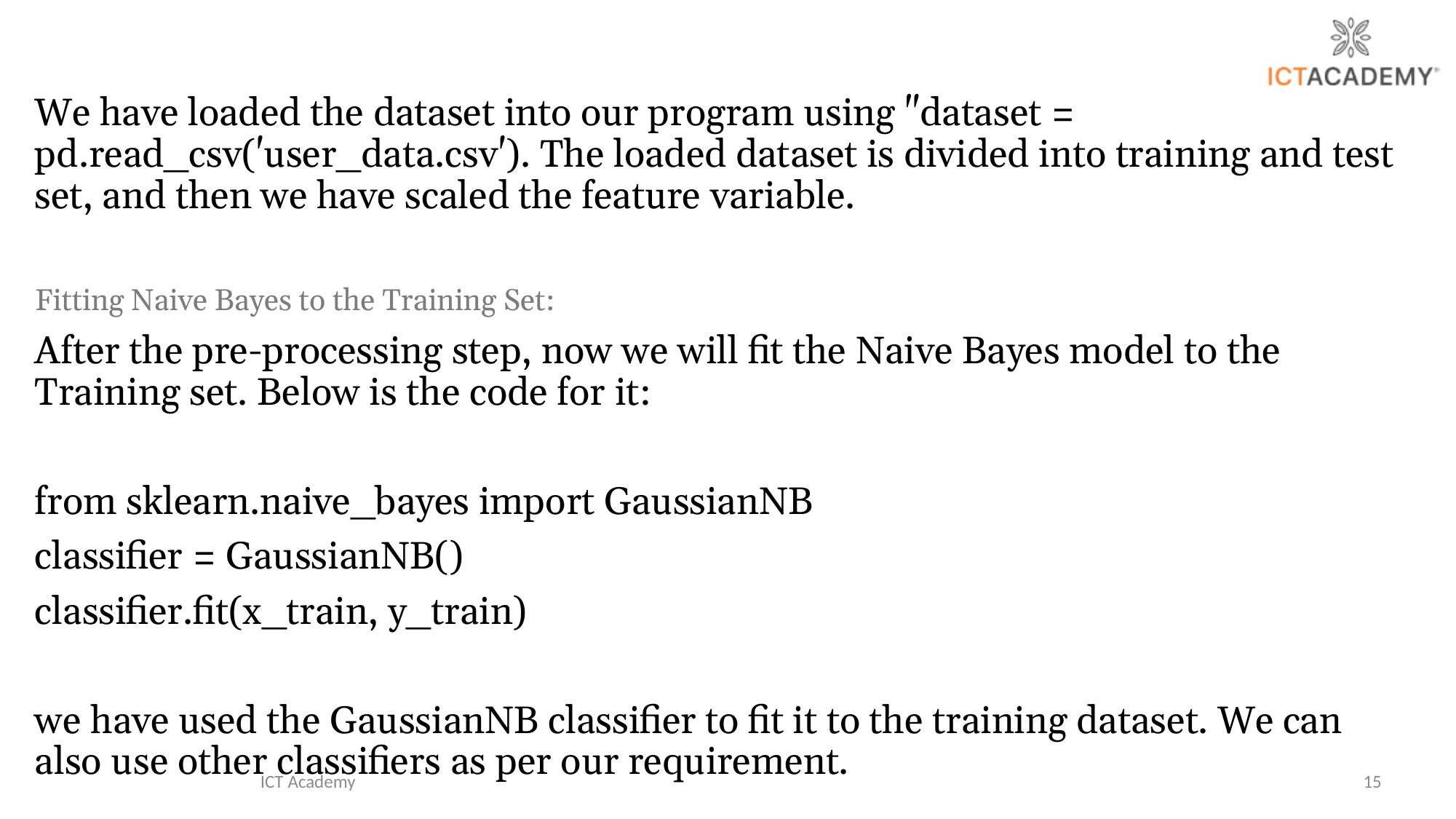

We have loaded the dataset into our program using "dataset = pd.read_csv('user_data.csv'). The loaded dataset is divided into training and test set, and then we have scaled the feature variable.

Fitting Naive Bayes to the Training Set:
After the pre-processing step, now we will fit the Naive Bayes model to the Training set. Below is the code for it:

from sklearn.naive_bayes import GaussianNB
classifier = GaussianNB()
classifier.fit(x_train, y_train)

we have used the GaussianNB classifier to fit it to the training dataset. We can also use other classifiers as per our requirement.
ICT Academy
15